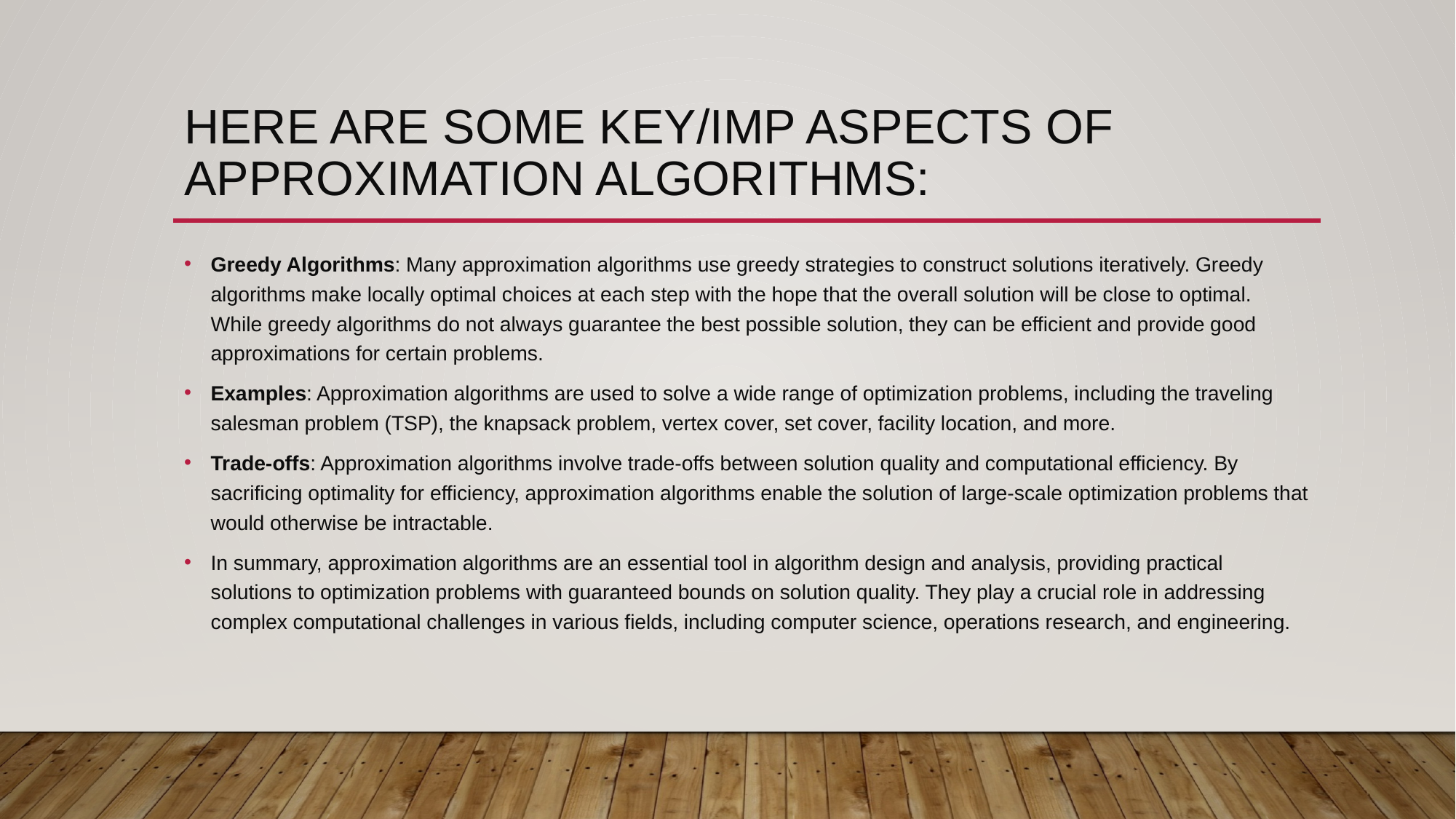

# Here are some key/IMP aspects of approximation algorithms:
Greedy Algorithms: Many approximation algorithms use greedy strategies to construct solutions iteratively. Greedy algorithms make locally optimal choices at each step with the hope that the overall solution will be close to optimal. While greedy algorithms do not always guarantee the best possible solution, they can be efficient and provide good approximations for certain problems.
Examples: Approximation algorithms are used to solve a wide range of optimization problems, including the traveling salesman problem (TSP), the knapsack problem, vertex cover, set cover, facility location, and more.
Trade-offs: Approximation algorithms involve trade-offs between solution quality and computational efficiency. By sacrificing optimality for efficiency, approximation algorithms enable the solution of large-scale optimization problems that would otherwise be intractable.
In summary, approximation algorithms are an essential tool in algorithm design and analysis, providing practical solutions to optimization problems with guaranteed bounds on solution quality. They play a crucial role in addressing complex computational challenges in various fields, including computer science, operations research, and engineering.